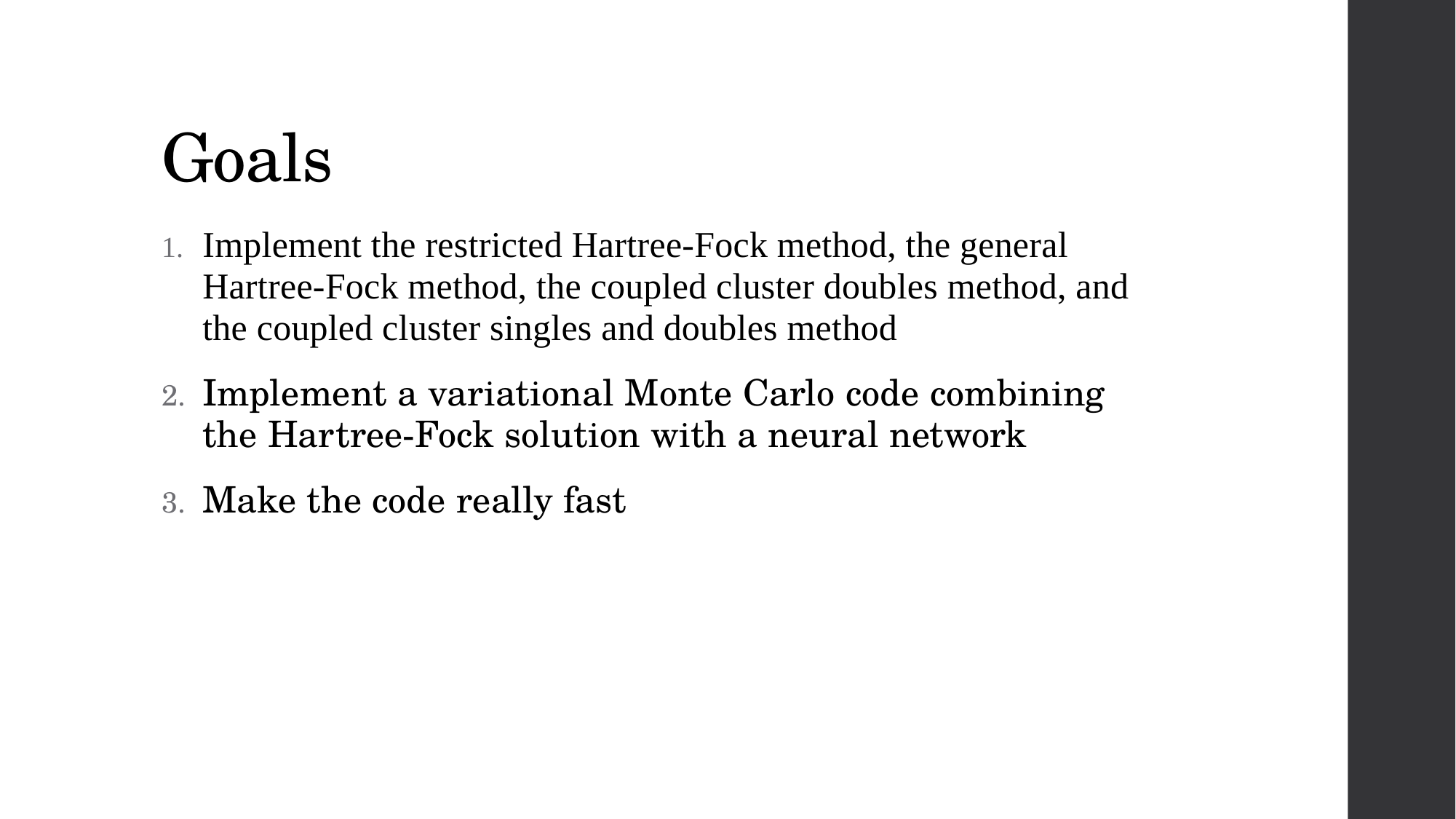

# Goals
Implement the restricted Hartree-Fock method, the general Hartree-Fock method, the coupled cluster doubles method, and the coupled cluster singles and doubles method
Implement a variational Monte Carlo code combining the Hartree-Fock solution with a neural network
Make the code really fast